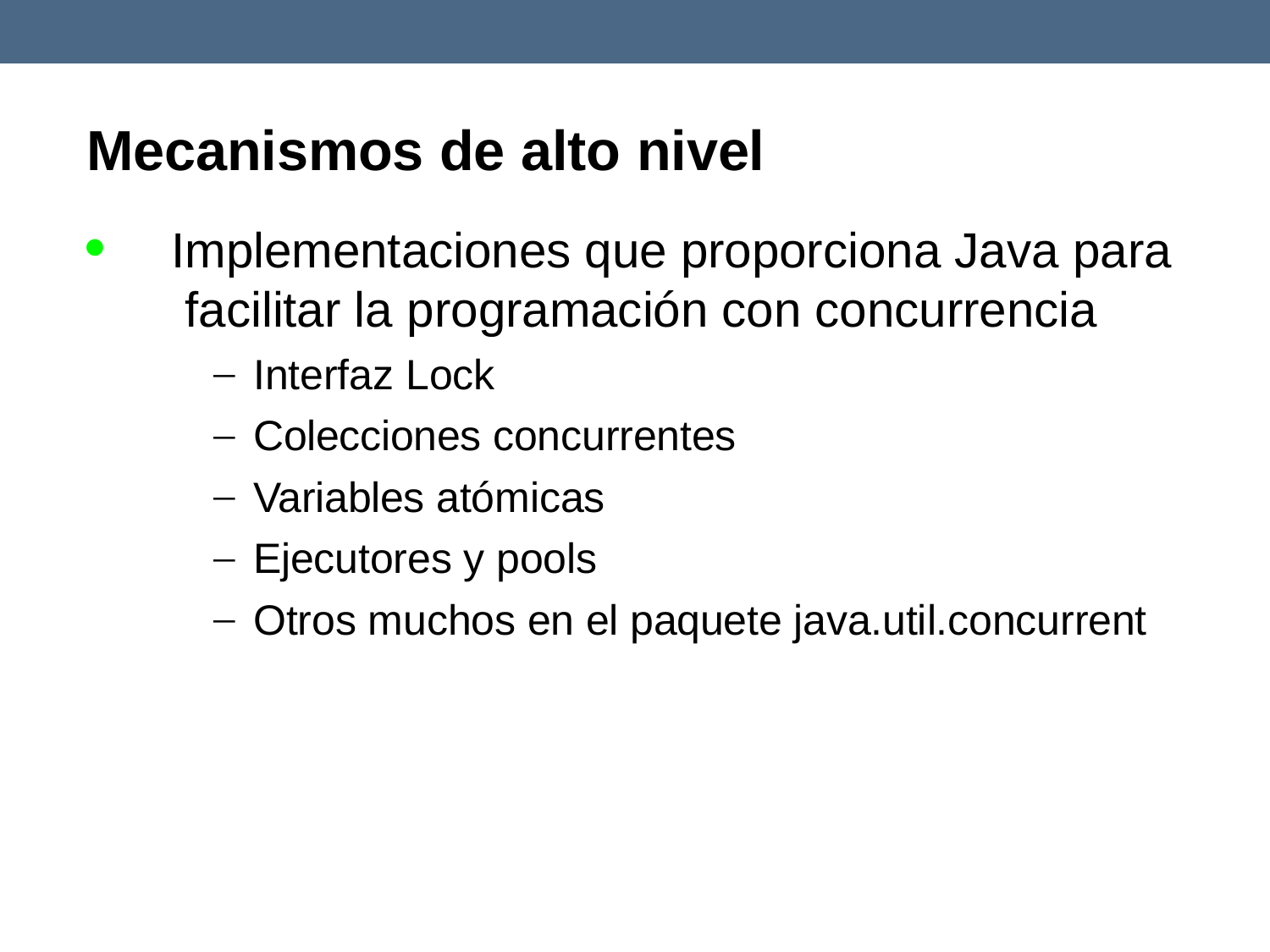

# Mecanismos de alto nivel
•
Implementaciones que proporciona Java para  facilitar la programación con concurrencia
Interfaz Lock
Colecciones concurrentes
Variables atómicas
Ejecutores y pools
Otros muchos en el paquete java.util.concurrent